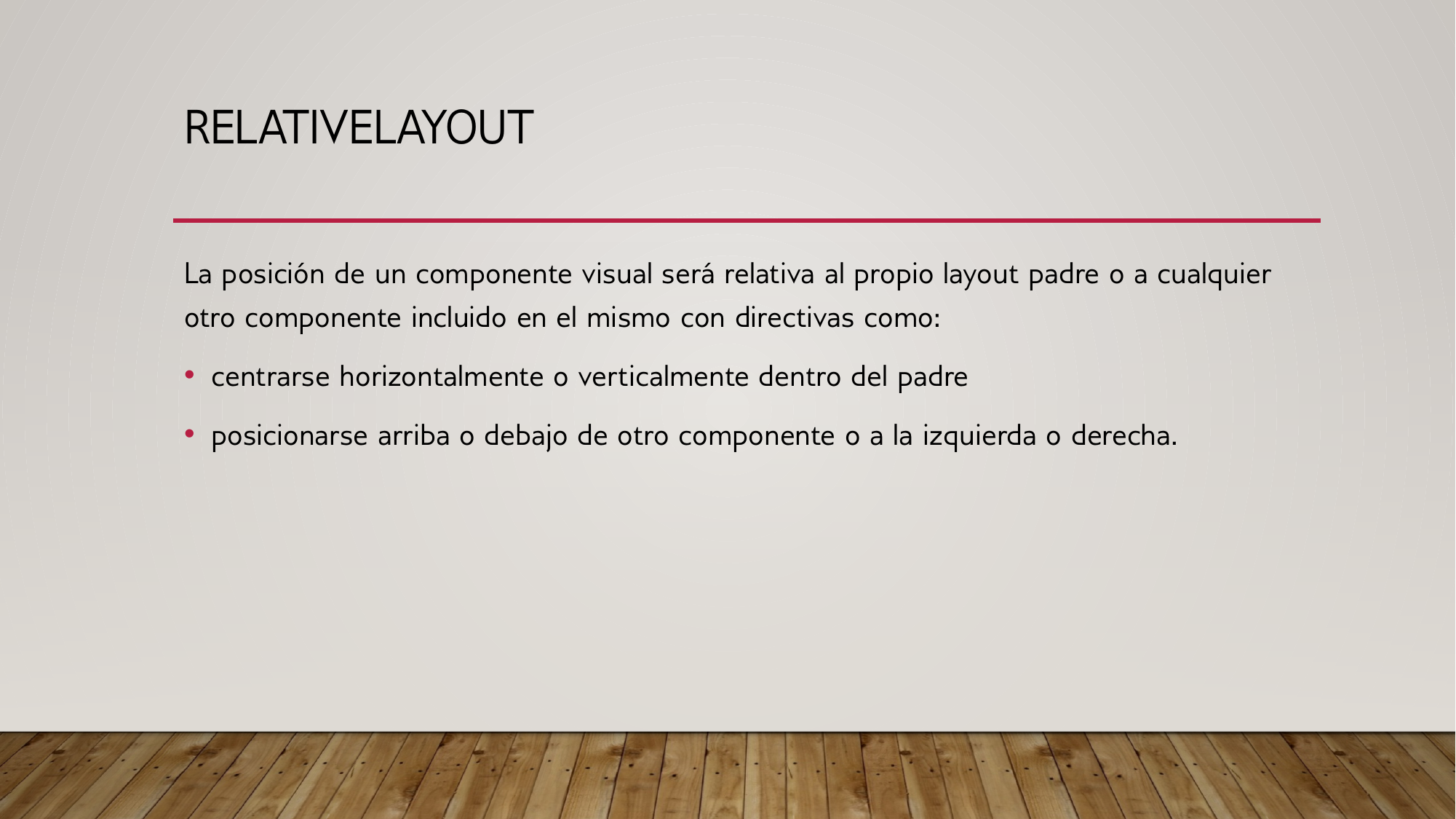

# RelativeLayout
La posición de un componente visual será relativa al propio layout padre o a cualquier otro componente incluido en el mismo con directivas como:
centrarse horizontalmente o verticalmente dentro del padre
posicionarse arriba o debajo de otro componente o a la izquierda o derecha.